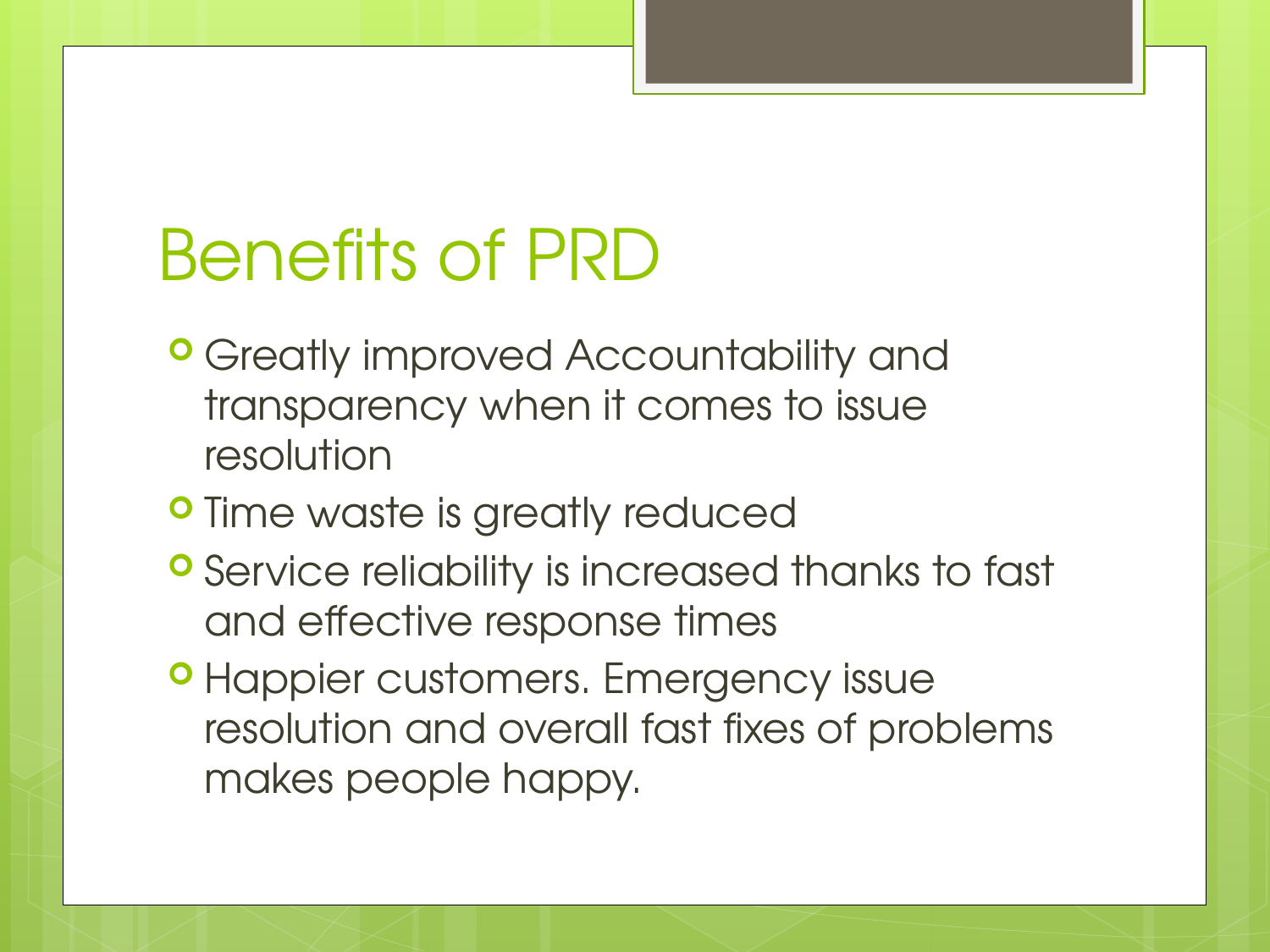

# Benefits of PRD
Greatly improved Accountability and transparency when it comes to issue resolution
Time waste is greatly reduced
Service reliability is increased thanks to fast and effective response times
Happier customers. Emergency issue resolution and overall fast fixes of problems makes people happy.